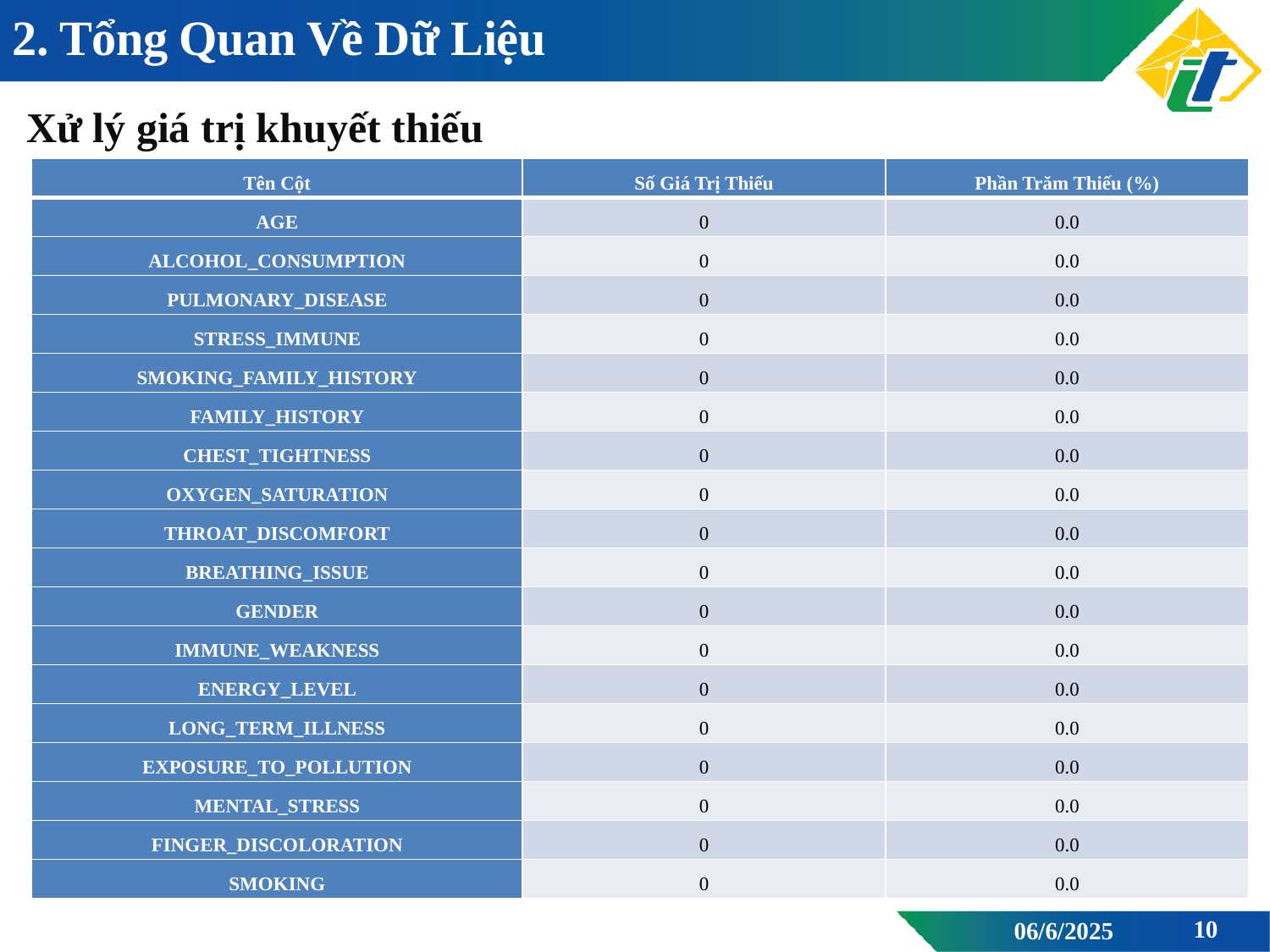

# 2. Tổng Quan Về Dữ Liệu
Xử lý giá trị khuyết thiếu
| Tên Cột | Số Giá Trị Thiếu | Phần Trăm Thiếu (%) |
| --- | --- | --- |
| AGE | 0 | 0.0 |
| ALCOHOL\_CONSUMPTION | 0 | 0.0 |
| PULMONARY\_DISEASE | 0 | 0.0 |
| STRESS\_IMMUNE | 0 | 0.0 |
| SMOKING\_FAMILY\_HISTORY | 0 | 0.0 |
| FAMILY\_HISTORY | 0 | 0.0 |
| CHEST\_TIGHTNESS | 0 | 0.0 |
| OXYGEN\_SATURATION | 0 | 0.0 |
| THROAT\_DISCOMFORT | 0 | 0.0 |
| BREATHING\_ISSUE | 0 | 0.0 |
| GENDER | 0 | 0.0 |
| IMMUNE\_WEAKNESS | 0 | 0.0 |
| ENERGY\_LEVEL | 0 | 0.0 |
| LONG\_TERM\_ILLNESS | 0 | 0.0 |
| EXPOSURE\_TO\_POLLUTION | 0 | 0.0 |
| MENTAL\_STRESS | 0 | 0.0 |
| FINGER\_DISCOLORATION | 0 | 0.0 |
| SMOKING | 0 | 0.0 |
10
06/6/2025